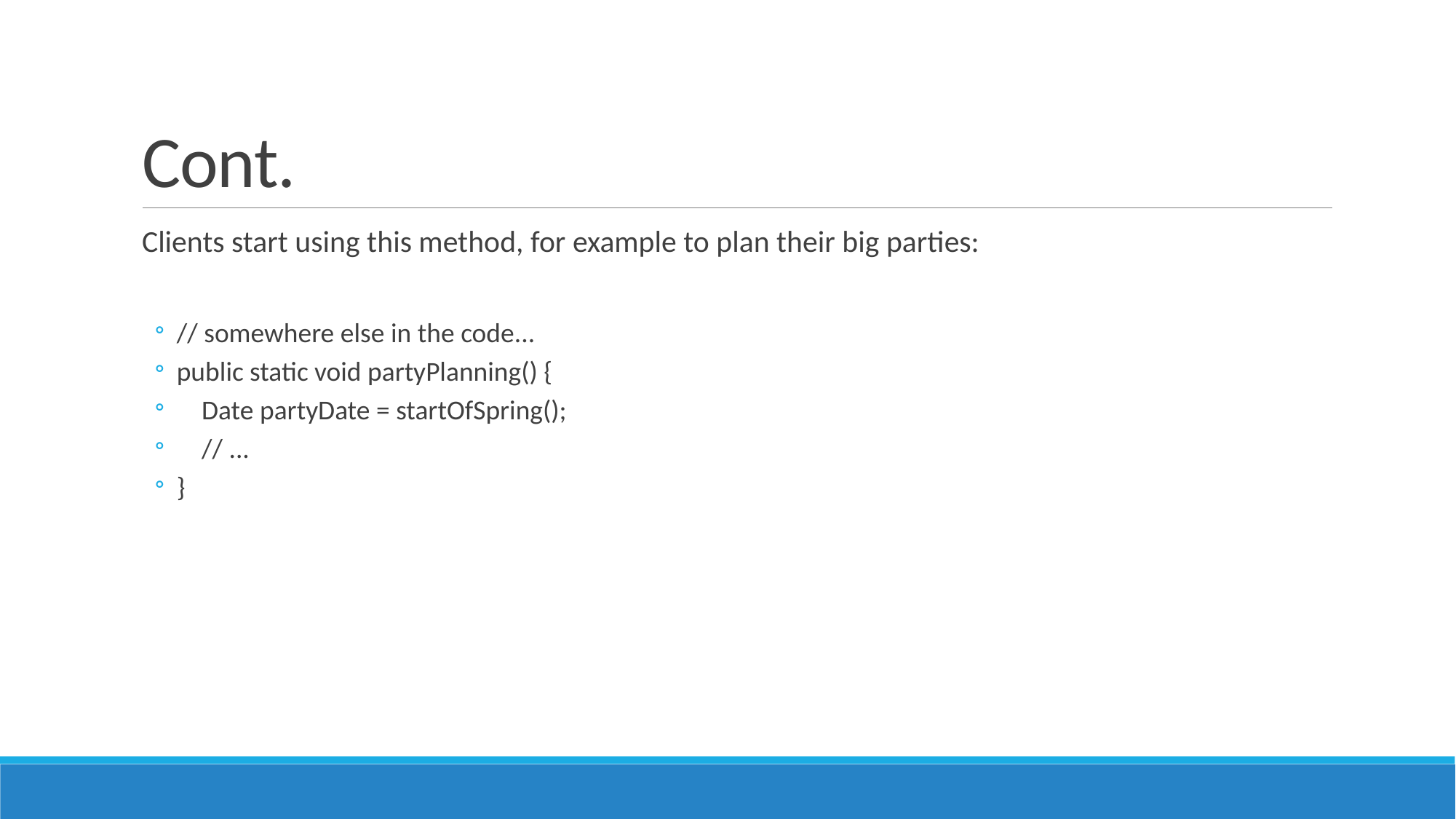

# Cont.
Clients start using this method, for example to plan their big parties:

// somewhere else in the code...
public static void partyPlanning() {
    Date partyDate = startOfSpring();
    // ...
}